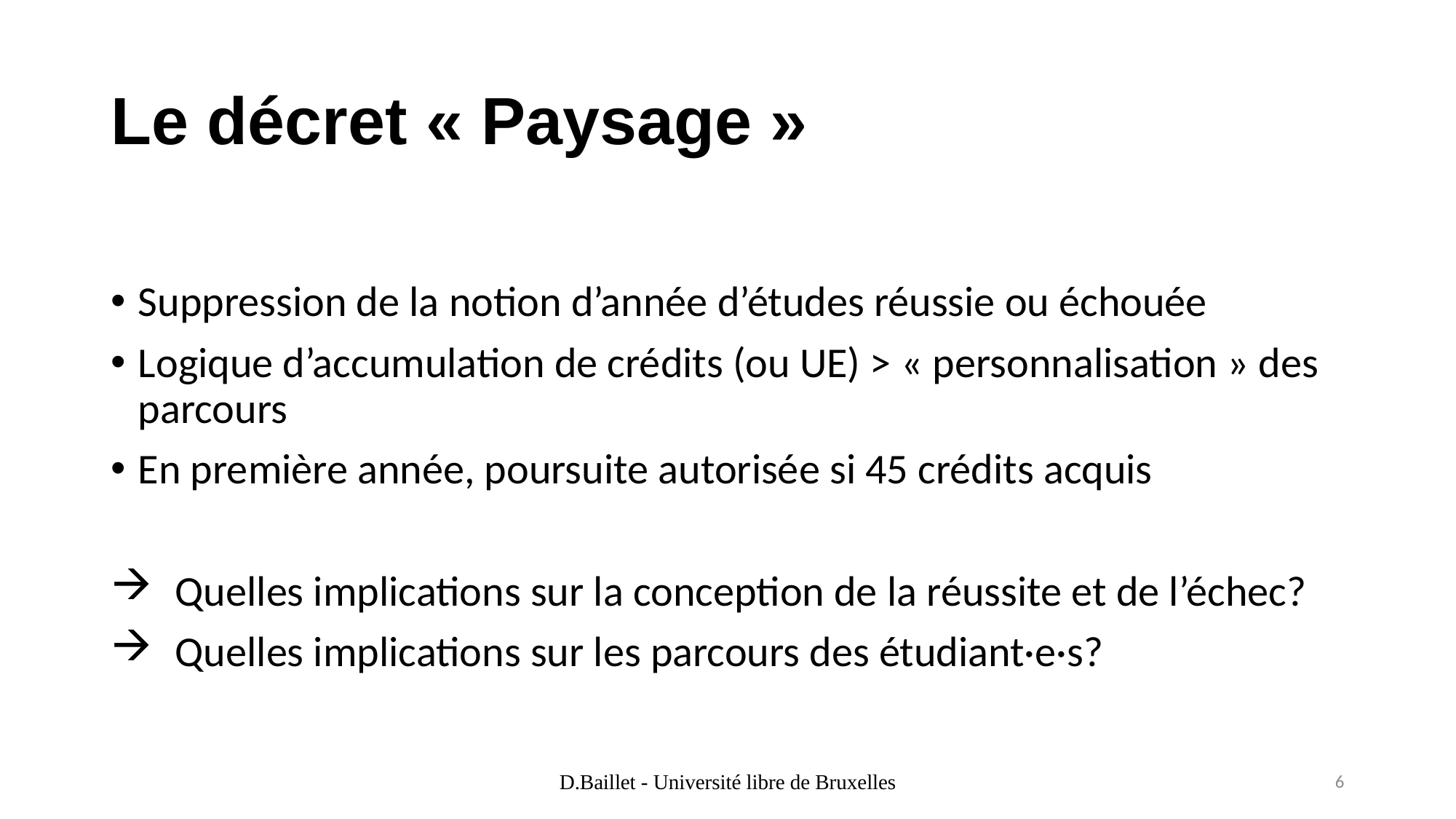

# Le décret « Paysage »
Suppression de la notion d’année d’études réussie ou échouée
Logique d’accumulation de crédits (ou UE) > « personnalisation » des parcours
En première année, poursuite autorisée si 45 crédits acquis

Quelles implications sur la conception de la réussite et de l’échec?
Quelles implications sur les parcours des étudiant·e·s?
D.Baillet - Université libre de Bruxelles
6